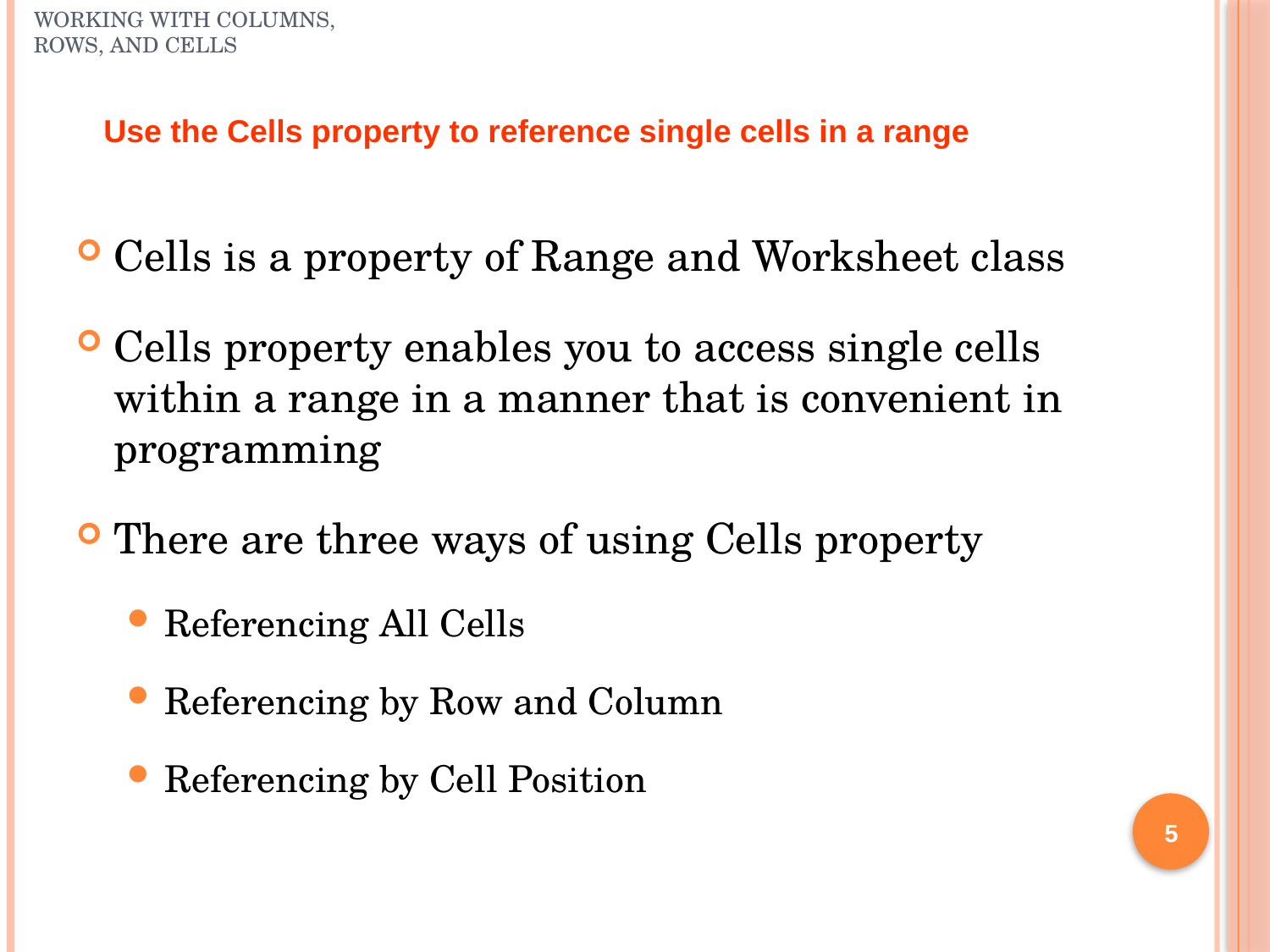

# Working with Columns, Rows, and Cells
Use the Cells property to reference single cells in a range
Cells is a property of Range and Worksheet class
Cells property enables you to access single cells within a range in a manner that is convenient in programming
There are three ways of using Cells property
Referencing All Cells
Referencing by Row and Column
Referencing by Cell Position
5